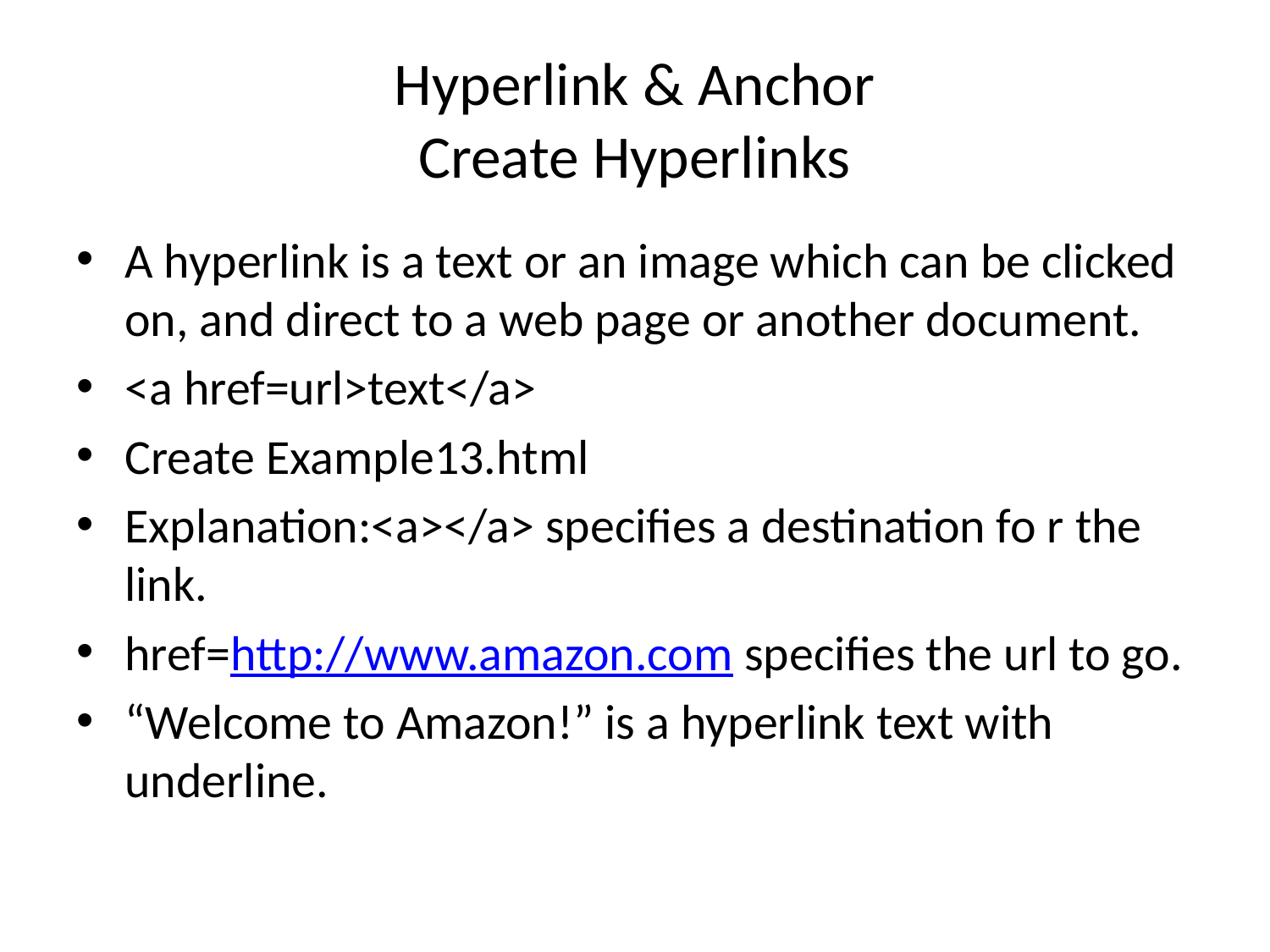

# Hyperlink & Anchor Create Hyperlinks
A hyperlink is a text or an image which can be clicked on, and direct to a web page or another document.
<a href=url>text</a>
Create Example13.html
Explanation:<a></a> specifies a destination fo r the link.
href=http://www.amazon.com specifies the url to go.
“Welcome to Amazon!” is a hyperlink text with underline.